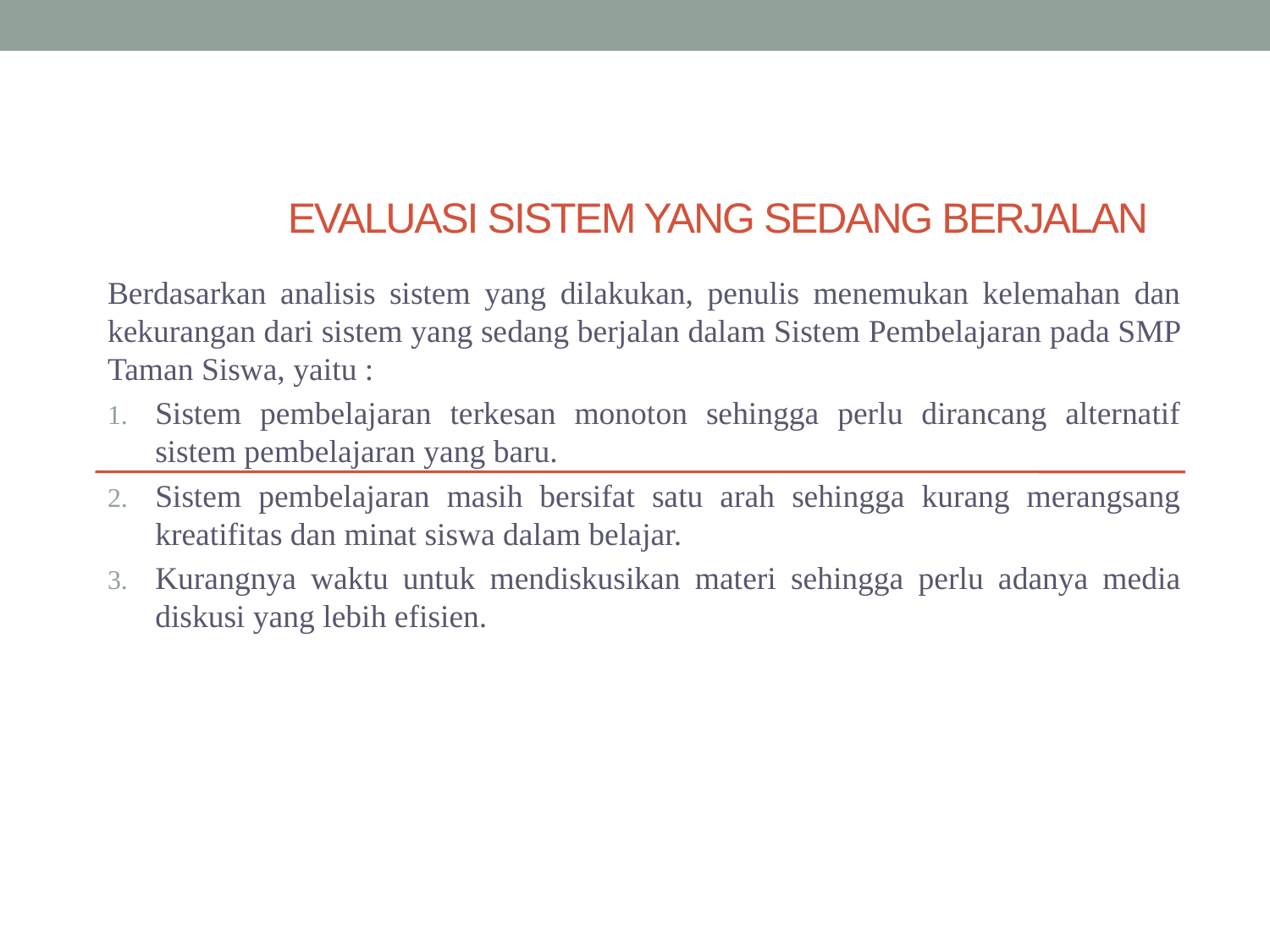

# Evaluasi sistem yang sedang berjalan
Berdasarkan analisis sistem yang dilakukan, penulis menemukan kelemahan dan kekurangan dari sistem yang sedang berjalan dalam Sistem Pembelajaran pada SMP Taman Siswa, yaitu :
Sistem pembelajaran terkesan monoton sehingga perlu dirancang alternatif sistem pembelajaran yang baru.
Sistem pembelajaran masih bersifat satu arah sehingga kurang merangsang kreatifitas dan minat siswa dalam belajar.
Kurangnya waktu untuk mendiskusikan materi sehingga perlu adanya media diskusi yang lebih efisien.